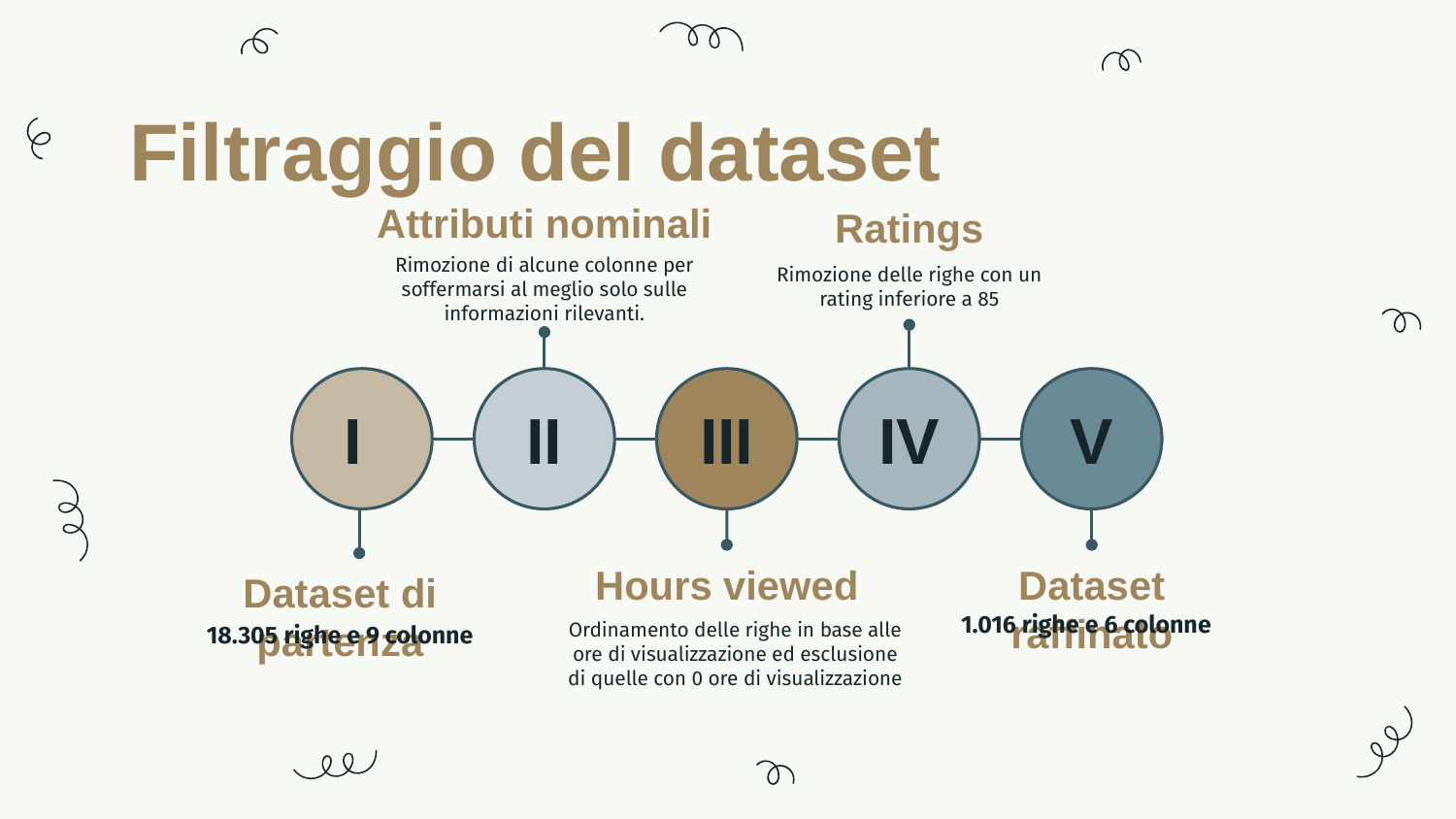

# Filtraggio del dataset
Attributi nominali
Ratings
Rimozione di alcune colonne per soffermarsi al meglio solo sulle informazioni rilevanti.
Rimozione delle righe con un rating inferiore a 85
I
II
III
IV
V
Hours viewed

Dataset raffinato
Dataset di partenza
1.016 righe e 6 colonne
Ordinamento delle righe in base alle ore di visualizzazione ed esclusione di quelle con 0 ore di visualizzazione
18.305 righe e 9 colonne